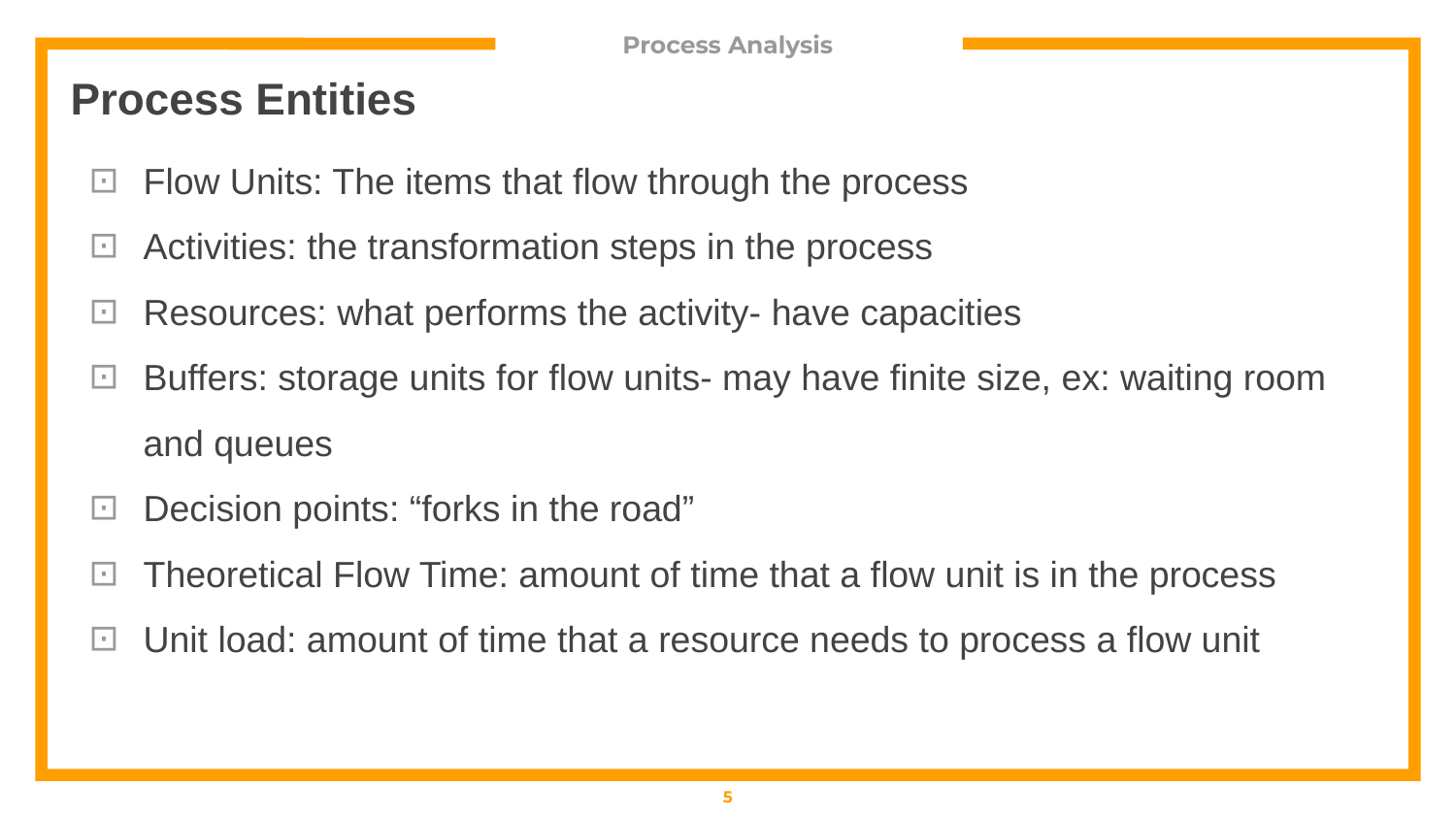

# Process Analysis
Process Entities
Flow Units: The items that flow through the process
Activities: the transformation steps in the process
Resources: what performs the activity- have capacities
Buffers: storage units for flow units- may have finite size, ex: waiting room and queues
Decision points: “forks in the road”
Theoretical Flow Time: amount of time that a flow unit is in the process
Unit load: amount of time that a resource needs to process a flow unit

5